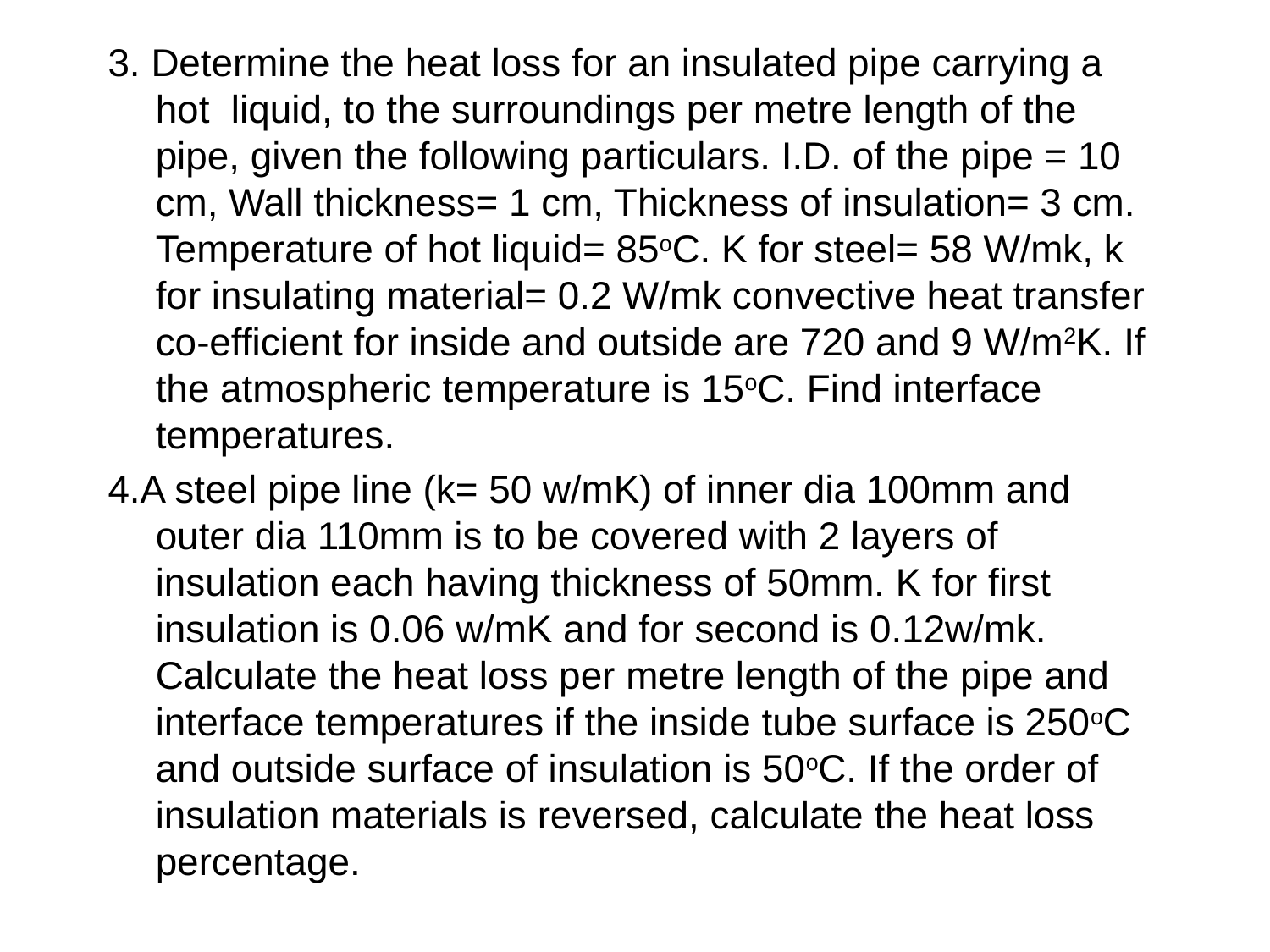

3. Determine the heat loss for an insulated pipe carrying a hot  liquid, to the surroundings per metre length of the pipe, given the following particulars. I.D. of the pipe = 10 cm, Wall thickness= 1 cm, Thickness of insulation= 3 cm. Temperature of hot liquid= 85oC. K for steel= 58 W/mk, k for insulating material= 0.2 W/mk convective heat transfer  co-efficient for inside and outside are 720 and 9 W/m2K. If the atmospheric temperature is 15oC. Find interface temperatures.
4.A steel pipe line (k= 50 w/mK) of inner dia 100mm and outer dia 110mm is to be covered with 2 layers of insulation each having thickness of 50mm. K for first insulation is 0.06 w/mK and for second is 0.12w/mk. Calculate the heat loss per metre length of the pipe and interface temperatures if the inside tube surface is 250oC and outside surface of insulation is 50oC. If the order of insulation materials is reversed, calculate the heat loss percentage.